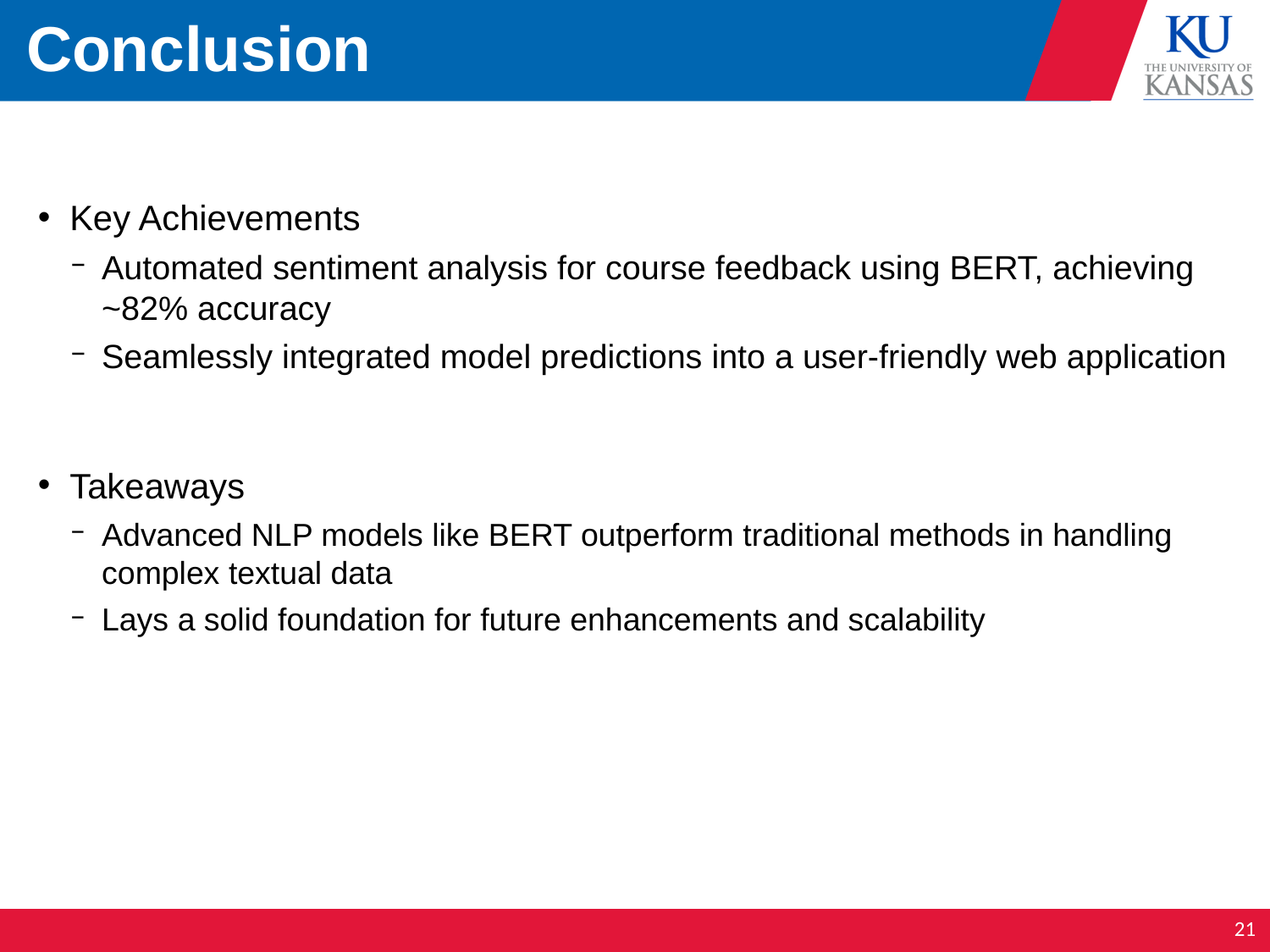

# Conclusion
Key Achievements
Automated sentiment analysis for course feedback using BERT, achieving ~82% accuracy
Seamlessly integrated model predictions into a user-friendly web application

Takeaways
Advanced NLP models like BERT outperform traditional methods in handling complex textual data
Lays a solid foundation for future enhancements and scalability
21